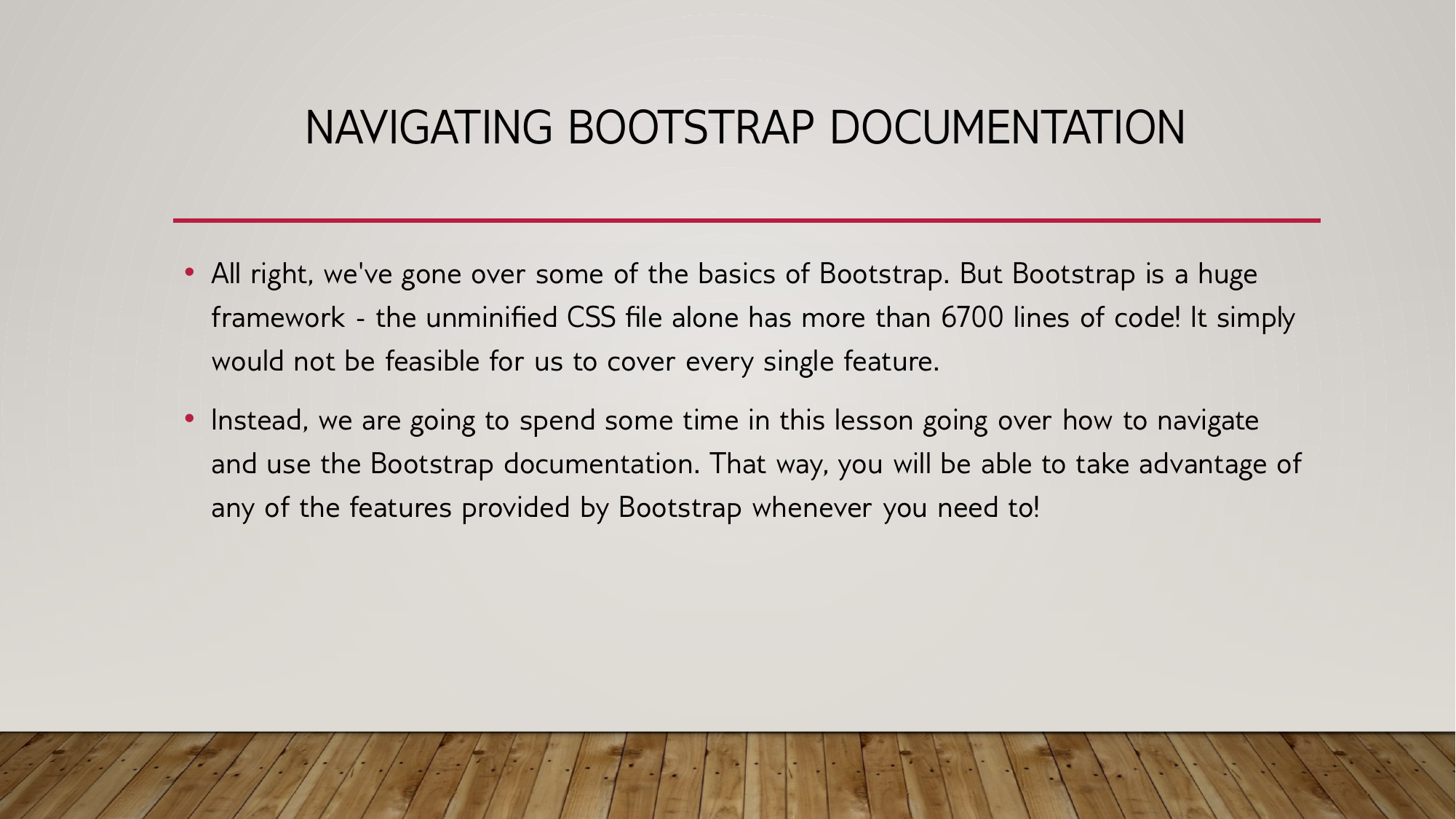

# Navigating Bootstrap Documentation
All right, we've gone over some of the basics of Bootstrap. But Bootstrap is a huge framework - the unminified CSS file alone has more than 6700 lines of code! It simply would not be feasible for us to cover every single feature.
Instead, we are going to spend some time in this lesson going over how to navigate and use the Bootstrap documentation. That way, you will be able to take advantage of any of the features provided by Bootstrap whenever you need to!